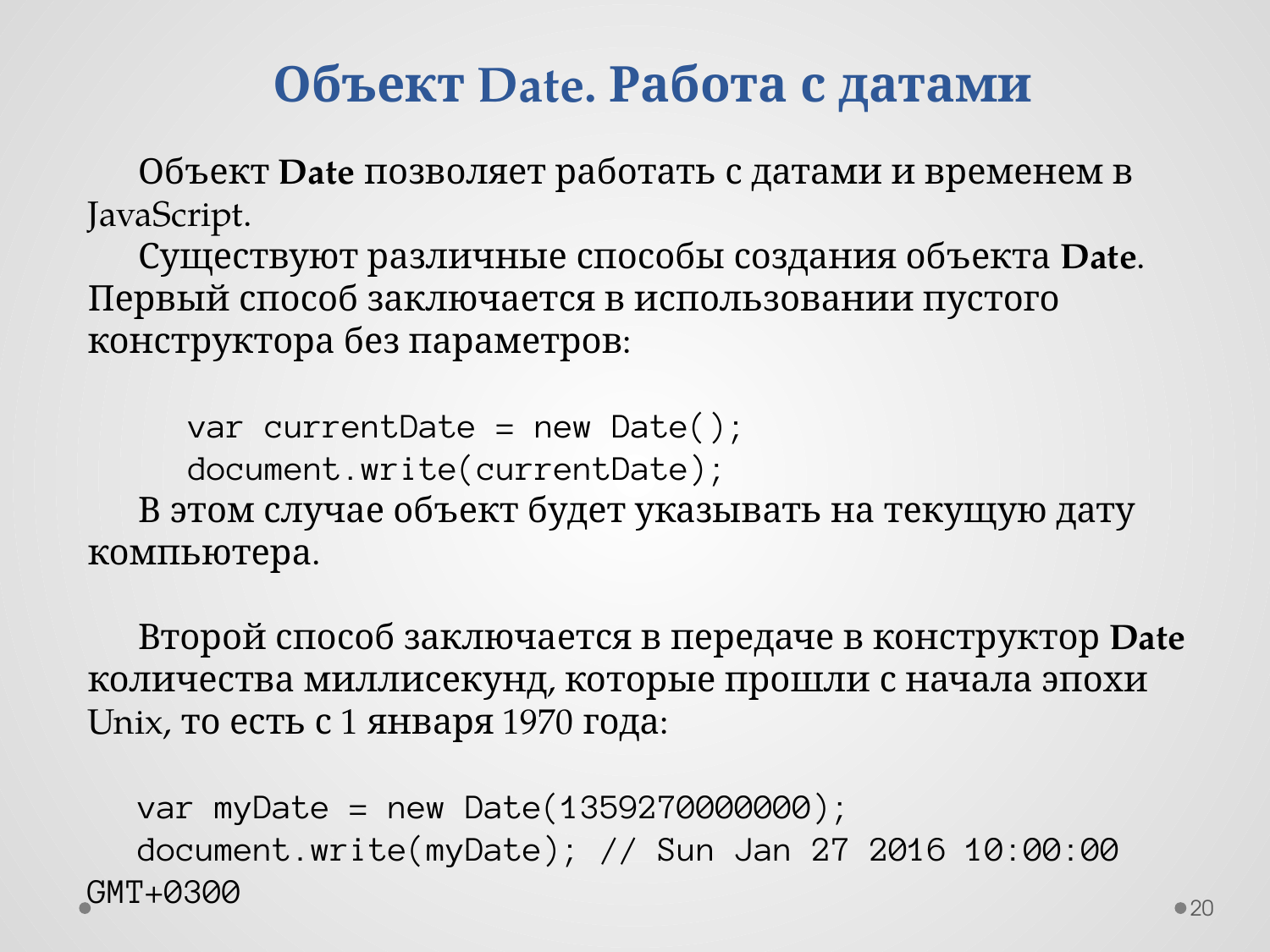

Объект Date. Работа с датами
Объект Date позволяет работать с датами и временем в JavaScript.
Существуют различные способы создания объекта Date. Первый способ заключается в использовании пустого конструктора без параметров:

var currentDate = new Date();
document.write(currentDate);
В этом случае объект будет указывать на текущую дату компьютера.

Второй способ заключается в передаче в конструктор Date количества миллисекунд, которые прошли с начала эпохи Unix, то есть с 1 января 1970 года:

var myDate = new Date(1359270000000);
document.write(myDate); // Sun Jan 27 2016 10:00:00 GMT+0300
20